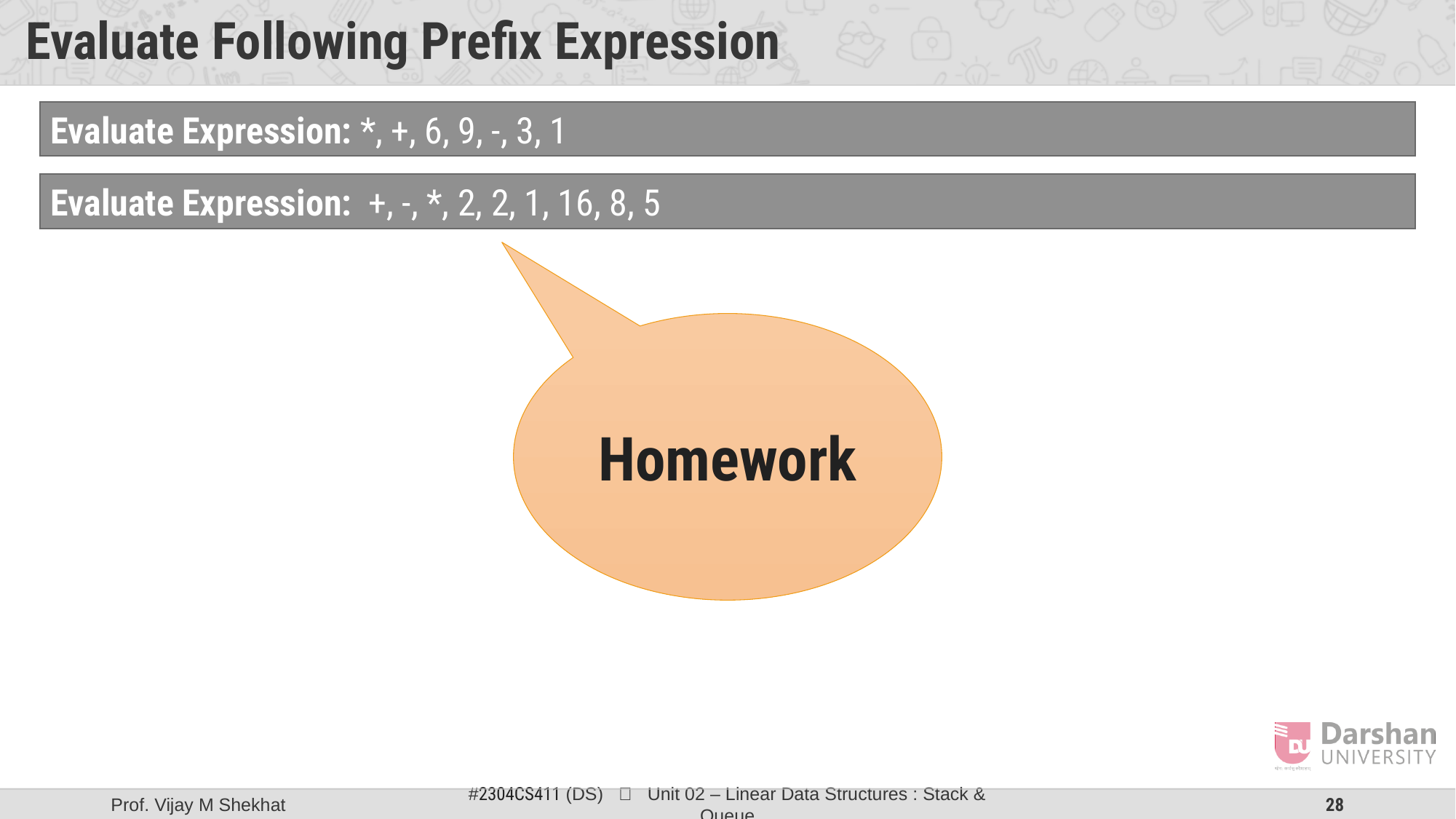

# Evaluate Following Prefix Expression
Evaluate Expression: *, +, 6, 9, -, 3, 1
Evaluate Expression:  +, -, *, 2, 2, 1, 16, 8, 5
Homework